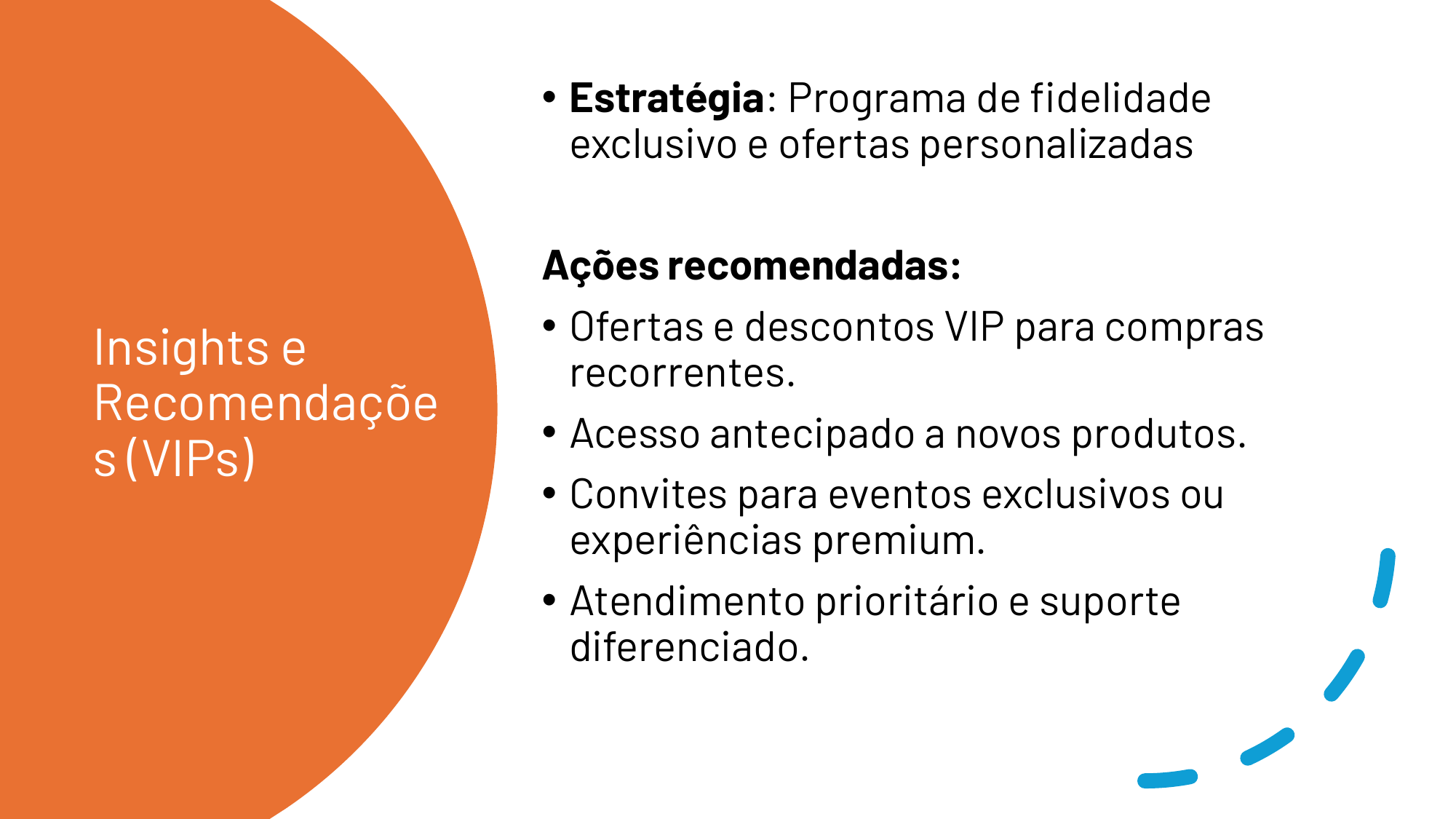

Estratégia: Programa de fidelidade exclusivo e ofertas personalizadas

Ações recomendadas:
Ofertas e descontos VIP para compras recorrentes.
Acesso antecipado a novos produtos.
Convites para eventos exclusivos ou experiências premium.
Atendimento prioritário e suporte diferenciado.

# Insights e Recomendações (VIPs)